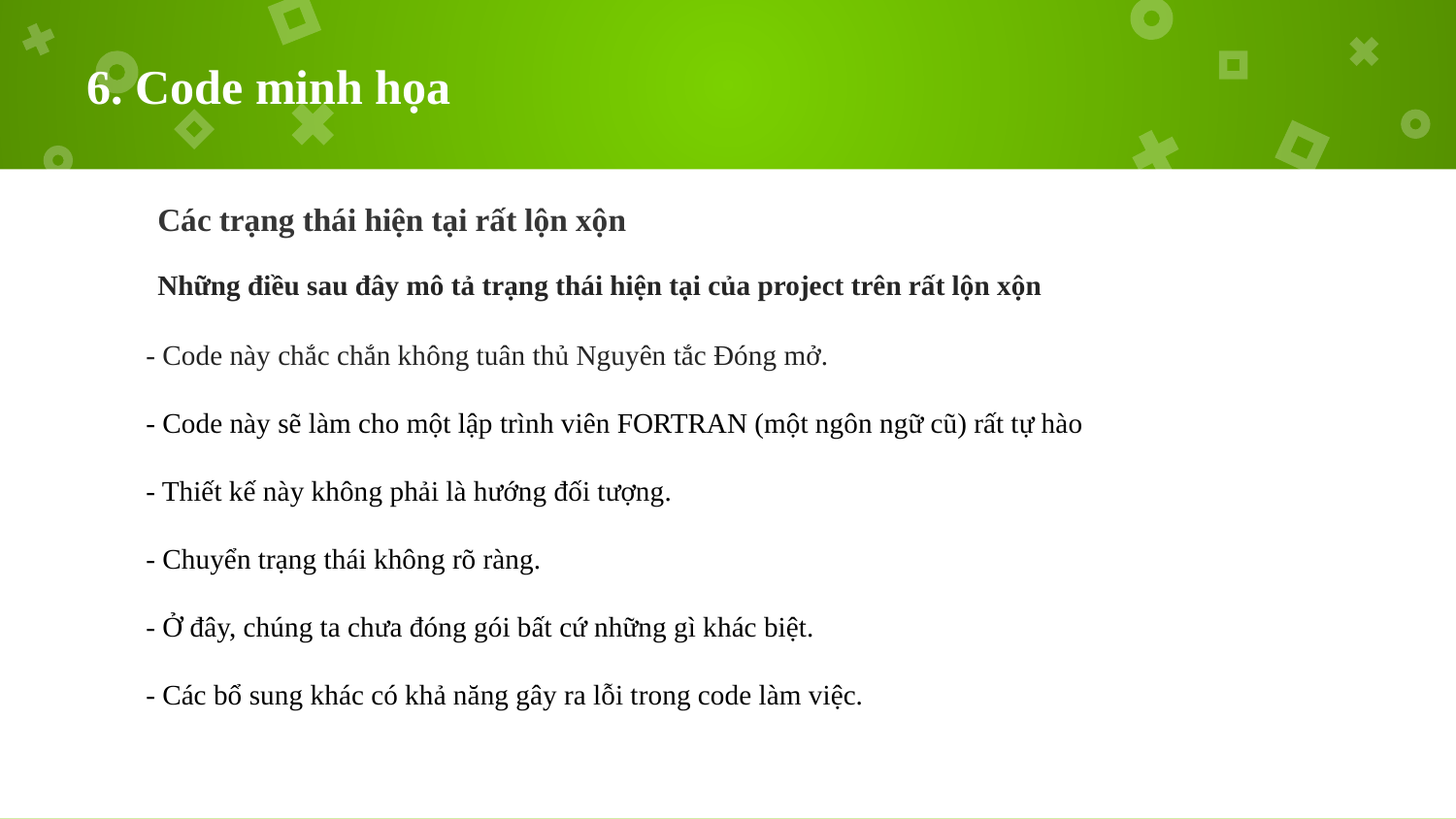

# 6. Code minh họa
Các trạng thái hiện tại rất lộn xộn
Những điều sau đây mô tả trạng thái hiện tại của project trên rất lộn xộn
- Code này chắc chắn không tuân thủ Nguyên tắc Đóng mở.

- Code này sẽ làm cho một lập trình viên FORTRAN (một ngôn ngữ cũ) rất tự hào

- Thiết kế này không phải là hướng đối tượng.

- Chuyển trạng thái không rõ ràng.

- Ở đây, chúng ta chưa đóng gói bất cứ những gì khác biệt.

- Các bổ sung khác có khả năng gây ra lỗi trong code làm việc.

11